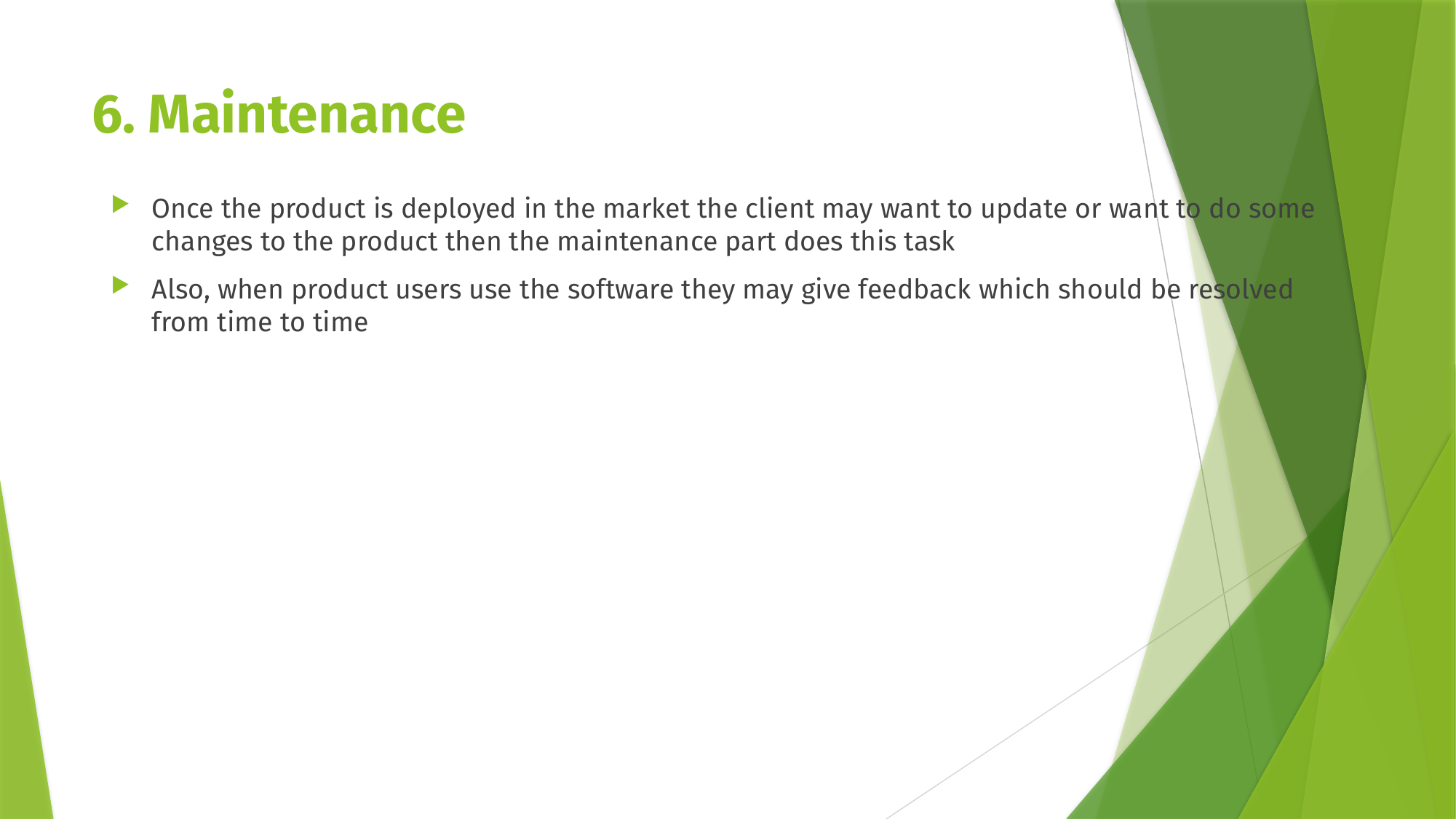

# 6. Maintenance
Once the product is deployed in the market the client may want to update or want to do some changes to the product then the maintenance part does this task
Also, when product users use the software they may give feedback which should be resolved from time to time